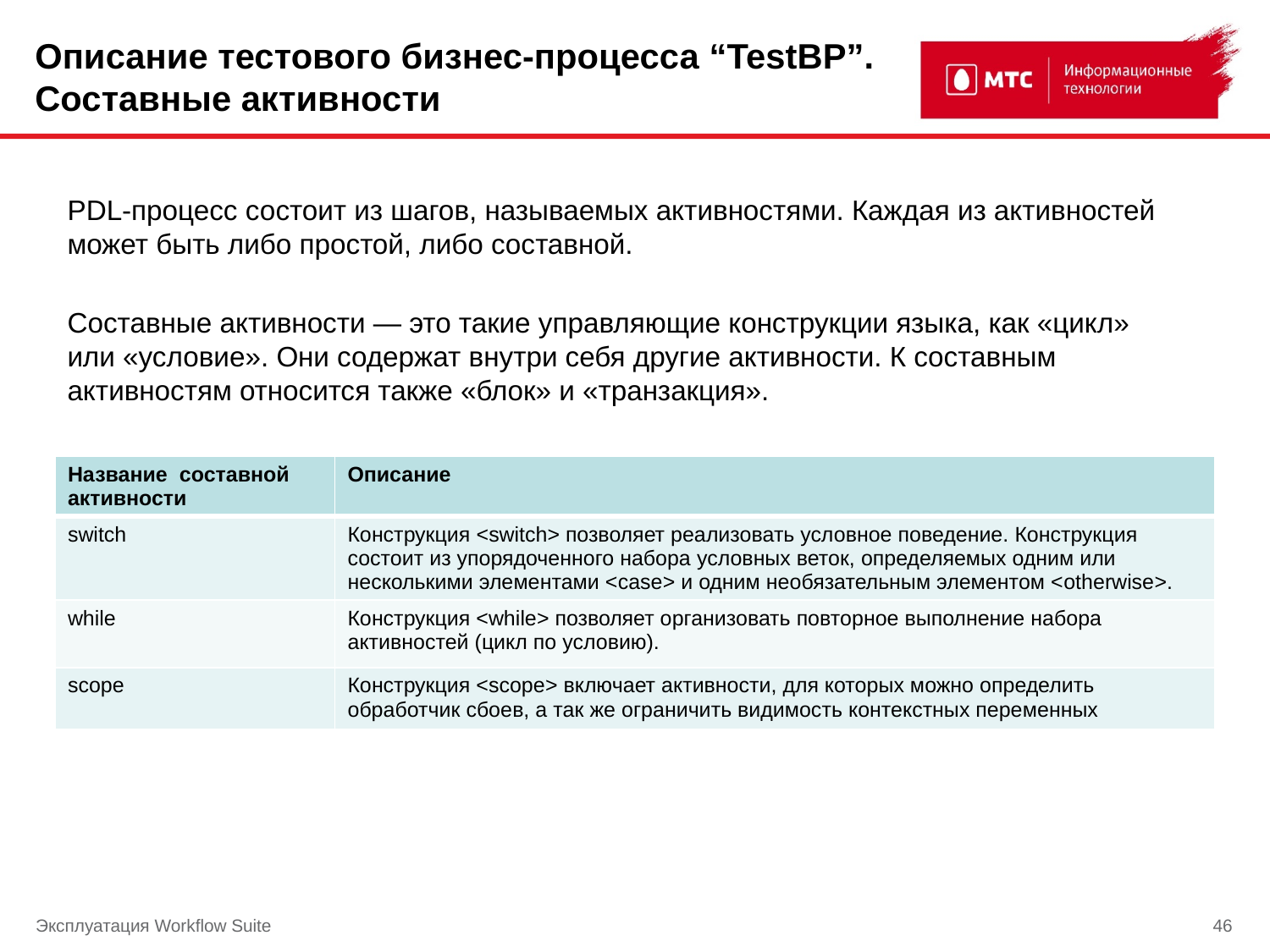

# Описание тестового бизнес-процесса “TestBP”. Составные активности
PDL-процесс состоит из шагов, называемых активностями. Каждая из активностей может быть либо простой, либо составной.

Составные активности — это такие управляющие конструкции языка, как «цикл» или «условие». Они содержат внутри себя другие активности. К составным активностям относится также «блок» и «транзакция».

| Название составной активности | Описание |
| --- | --- |
| switch | Конструкция <switch> позволяет реализовать условное поведение. Конструкция состоит из упорядоченного набора условных веток, определяемых одним или несколькими элементами <case> и одним необязательным элементом <otherwise>. |
| while | Конструкция <while> позволяет организовать повторное выполнение набора активностей (цикл по условию). |
| scope | Конструкция <scope> включает активности, для которых можно определить обработчик сбоев, а так же ограничить видимость контекстных переменных |
Эксплуатация Workflow Suite
46